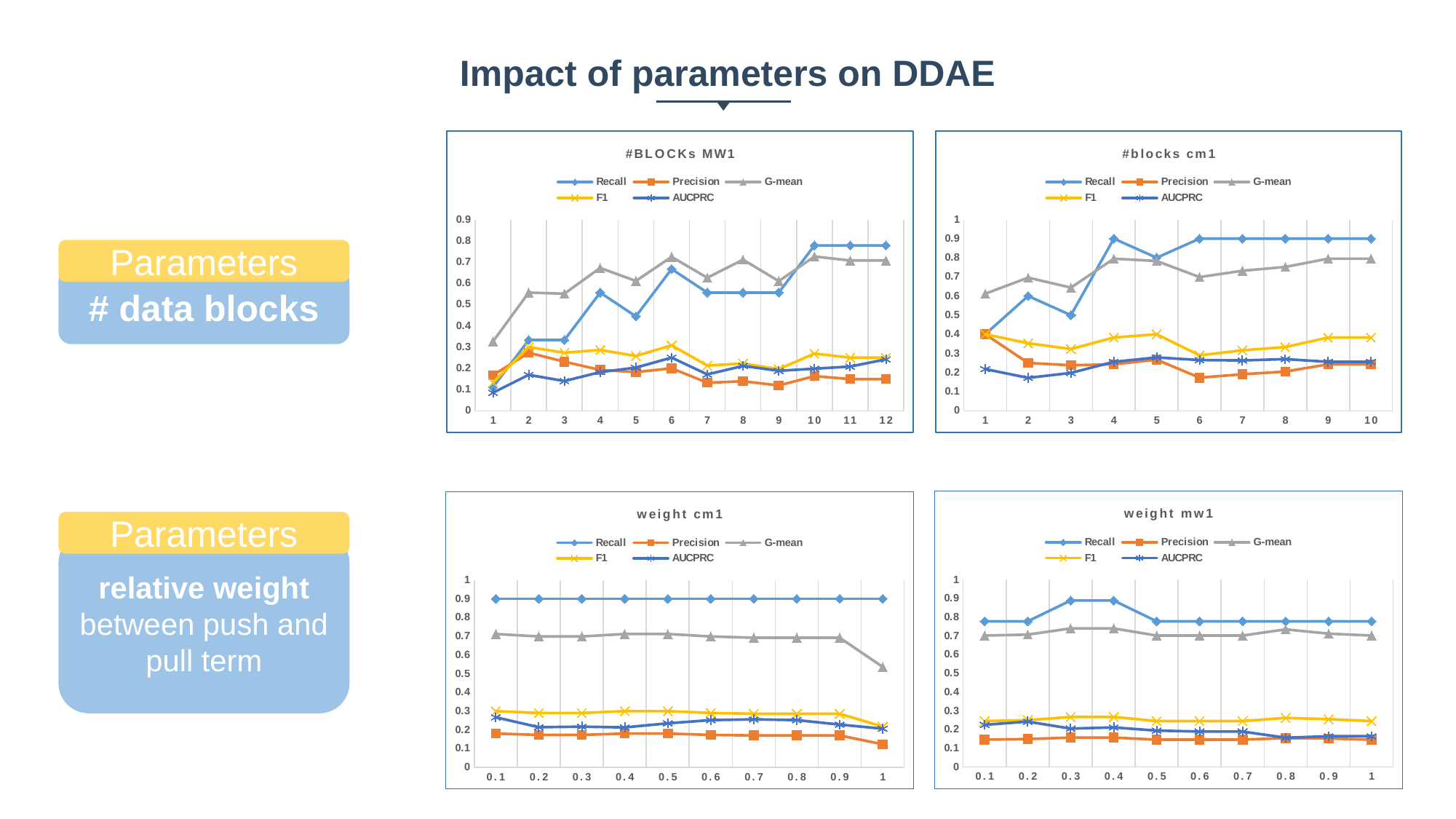

Impact of parameters on DDAE

### Chart: #BLOCKs MW1

| Category | Recall | Precision | G-mean | F1 | AUCPRC |
|---|---|---|---|---|---|
| 1 | 0.111 | 0.167 | 0.326 | 0.133 | 0.085 |
| 2 | 0.333 | 0.273 | 0.556 | 0.3 | 0.169 |
| 3 | 0.333 | 0.231 | 0.551 | 0.273 | 0.14 |
| 4 | 0.556 | 0.192 | 0.672 | 0.286 | 0.182 |
| 5 | 0.444 | 0.182 | 0.611 | 0.258 | 0.203 |
| 6 | 0.667 | 0.2 | 0.724 | 0.308 | 0.25 |
| 7 | 0.556 | 0.132 | 0.626 | 0.213 | 0.171 |
| 8 | 0.556 | 0.139 | 0.711 | 0.222 | 0.211 |
| 9 | 0.556 | 0.119 | 0.61 | 0.196 | 0.188 |
| 10 | 0.778 | 0.163 | 0.726 | 0.269 | 0.198 |
| 11 | 0.778 | 0.149 | 0.707 | 0.25 | 0.208 |
| 12 | 0.778 | 0.149 | 0.707 | 0.25 | 0.242 |

### Chart: #blocks cm1

| Category | Recall | Precision | G-mean | F1 | AUCPRC |
|---|---|---|---|---|---|
| 1 | 0.4 | 0.4 | 0.612 | 0.4 | 0.218 |
| 2 | 0.6 | 0.25 | 0.696 | 0.353 | 0.172 |
| 3 | 0.5 | 0.238 | 0.644 | 0.323 | 0.198 |
| 4 | 0.9 | 0.243 | 0.795 | 0.383 | 0.256 |
| 5 | 0.8 | 0.267 | 0.783 | 0.4 | 0.279 |
| 6 | 0.9 | 0.173 | 0.699 | 0.29 | 0.265 |
| 7 | 0.9 | 0.191 | 0.732 | 0.316 | 0.263 |
| 8 | 0.9 | 0.205 | 0.752 | 0.333 | 0.27 |
| 9 | 0.9 | 0.243 | 0.795 | 0.383 | 0.256 |
| 10 | 0.9 | 0.243 | 0.795 | 0.383 | 0.256 |
Parameters

# data blocks

### Chart: weight mw1

| Category | Recall | Precision | G-mean | F1 | AUCPRC |
|---|---|---|---|---|---|
| 0.1 | 0.778 | 0.146 | 0.702 | 0.245 | 0.225 |
| 0.2 | 0.778 | 0.149 | 0.707 | 0.25 | 0.242 |
| 0.3 | 0.889 | 0.157 | 0.74 | 0.267 | 0.205 |
| 0.4 | 0.889 | 0.157 | 0.74 | 0.267 | 0.211 |
| 0.5 | 0.778 | 0.146 | 0.702 | 0.245 | 0.194 |
| 0.6 | 0.778 | 0.146 | 0.702 | 0.245 | 0.189 |
| 0.7 | 0.778 | 0.146 | 0.702 | 0.245 | 0.189 |
| 0.8 | 0.778 | 0.154 | 0.735 | 0.262 | 0.156 |
| 0.9 | 0.778 | 0.152 | 0.712 | 0.255 | 0.164 |
| 1 | 0.778 | 0.146 | 0.702 | 0.245 | 0.164 |

### Chart: weight cm1

| Category | Recall | Precision | G-mean | F1 | AUCPRC |
|---|---|---|---|---|---|
| 0.1 | 0.9 | 0.18 | 0.712 | 0.3 | 0.267 |
| 0.2 | 0.9 | 0.173 | 0.699 | 0.29 | 0.214 |
| 0.3 | 0.9 | 0.173 | 0.699 | 0.29 | 0.217 |
| 0.4 | 0.9 | 0.18 | 0.712 | 0.3 | 0.213 |
| 0.5 | 0.9 | 0.18 | 0.712 | 0.3 | 0.235 |
| 0.6 | 0.9 | 0.173 | 0.699 | 0.29 | 0.252 |
| 0.7 | 0.9 | 0.17 | 0.692 | 0.286 | 0.256 |
| 0.8 | 0.9 | 0.17 | 0.692 | 0.286 | 0.252 |
| 0.9 | 0.9 | 0.17 | 0.692 | 0.286 | 0.228 |
| 1 | 0.9 | 0.123 | 0.536 | 0.217 | 0.206 |
Parameters

relative weight between push and pull term